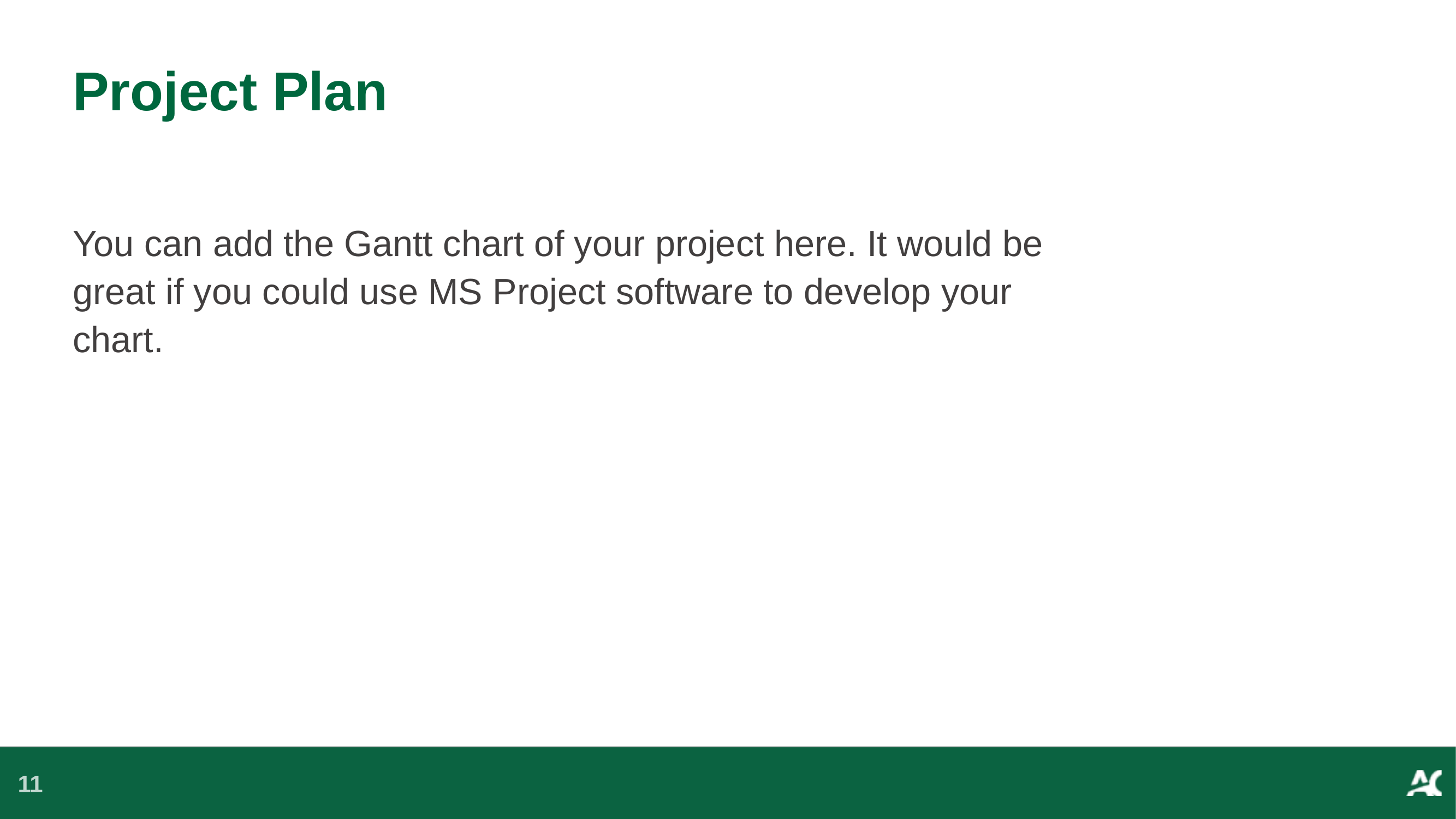

# Project Plan
You can add the Gantt chart of your project here. It would be great if you could use MS Project software to develop your chart.
11